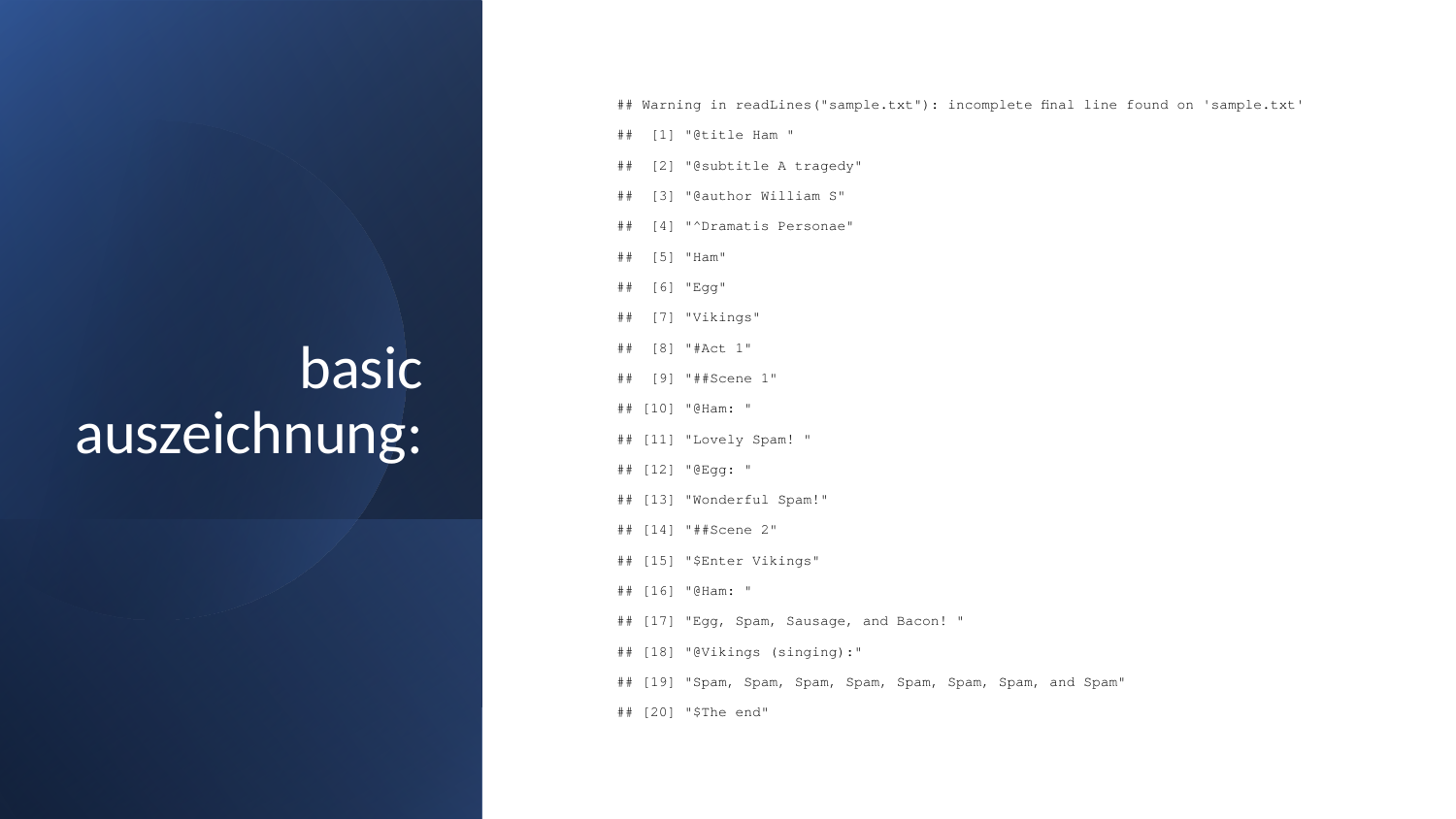

# basic auszeichnung:
## Warning in readLines("sample.txt"): incomplete final line found on 'sample.txt'
##  [1] "@title Ham "
##  [2] "@subtitle A tragedy"
##  [3] "@author William S"
##  [4] "^Dramatis Personae"
##  [5] "Ham"
##  [6] "Egg"
##  [7] "Vikings"
##  [8] "#Act 1"
##  [9] "##Scene 1"
## [10] "@Ham: "
## [11] "Lovely Spam! "
## [12] "@Egg: "
## [13] "Wonderful Spam!"
## [14] "##Scene 2"
## [15] "$Enter Vikings"
## [16] "@Ham: "
## [17] "Egg, Spam, Sausage, and Bacon! "
## [18] "@Vikings (singing):"
## [19] "Spam, Spam, Spam, Spam, Spam, Spam, Spam, and Spam"
## [20] "$The end"